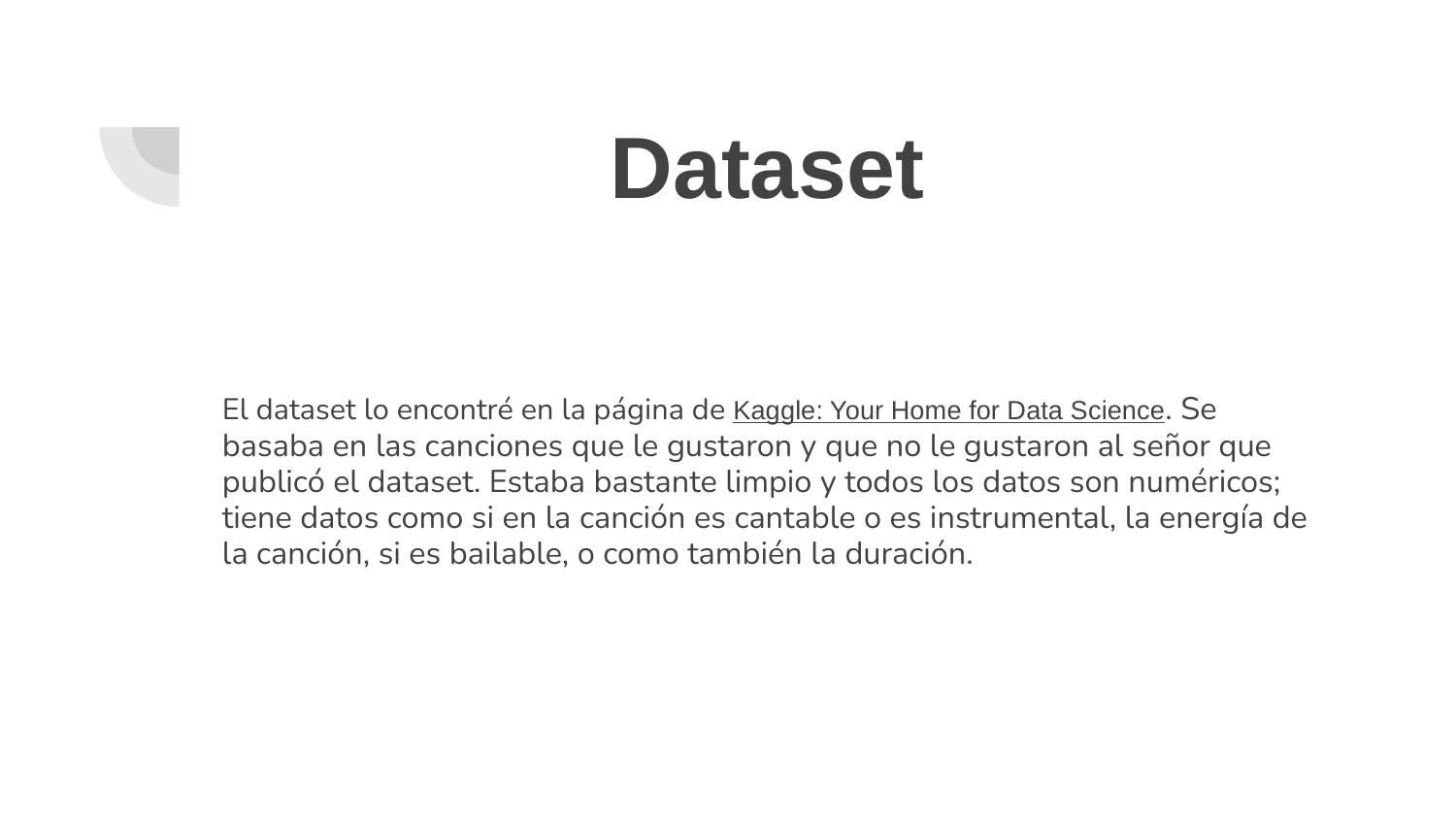

# Dataset
El dataset lo encontré en la página de Kaggle: Your Home for Data Science. Se basaba en las canciones que le gustaron y que no le gustaron al señor que publicó el dataset. Estaba bastante limpio y todos los datos son numéricos; tiene datos como si en la canción es cantable o es instrumental, la energía de la canción, si es bailable, o como también la duración.